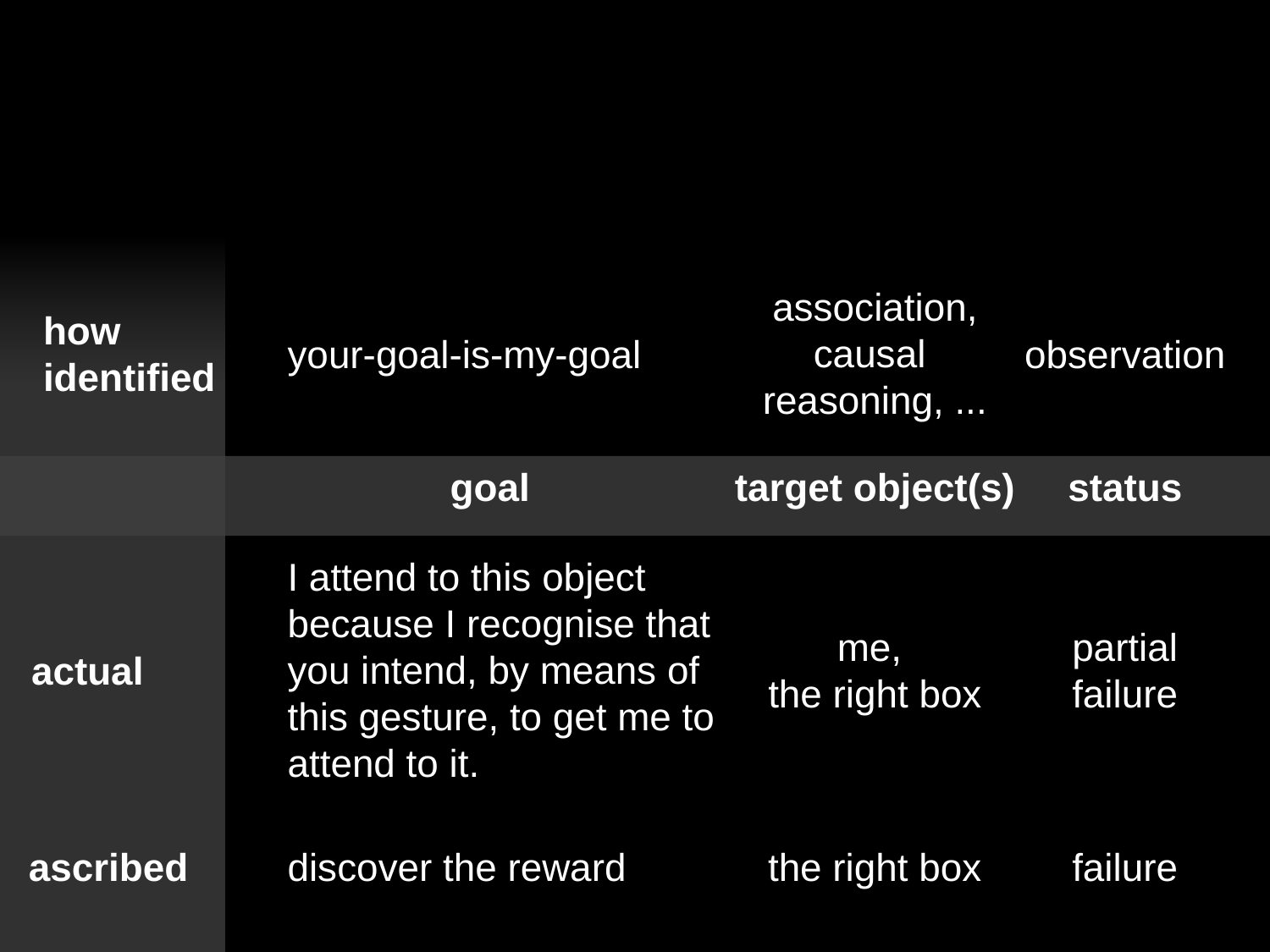

association,
causal
reasoning, ...
how
identified
your-goal-is-my-goal
observation

status
goal
target object(s)
I attend to this object because I recognise that you intend, by means of this gesture, to get me to attend to it.
me,
the right box
partial
failure
actual
discover the reward
the right box
failure
ascribed